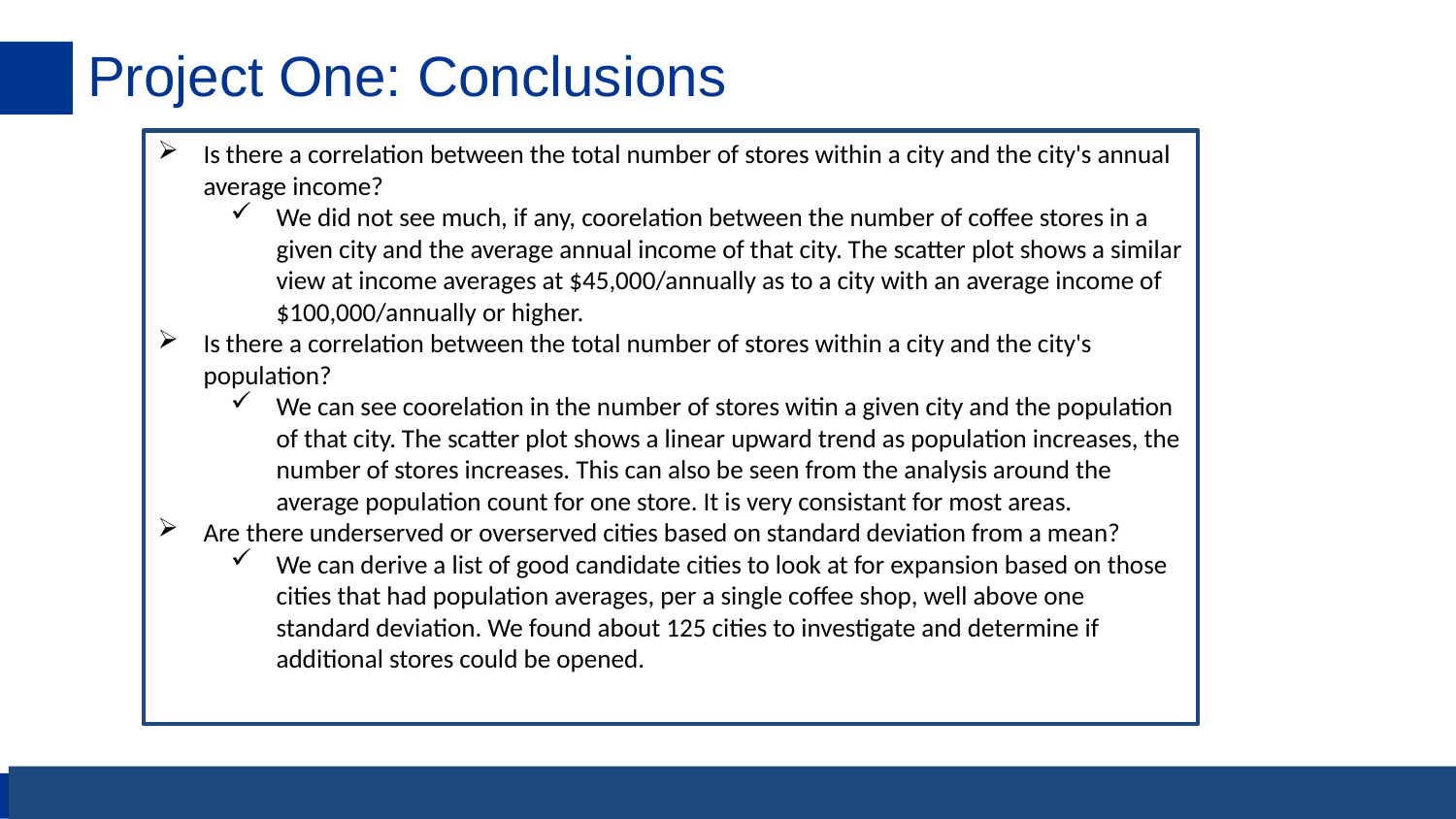

# Project One: Conclusions
Is there a correlation between the total number of stores within a city and the city's annual average income?
We did not see much, if any, coorelation between the number of coffee stores in a given city and the average annual income of that city. The scatter plot shows a similar view at income averages at $45,000/annually as to a city with an average income of $100,000/annually or higher.
Is there a correlation between the total number of stores within a city and the city's population?
We can see coorelation in the number of stores witin a given city and the population of that city. The scatter plot shows a linear upward trend as population increases, the number of stores increases. This can also be seen from the analysis around the average population count for one store. It is very consistant for most areas.
Are there underserved or overserved cities based on standard deviation from a mean?
We can derive a list of good candidate cities to look at for expansion based on those cities that had population averages, per a single coffee shop, well above one standard deviation. We found about 125 cities to investigate and determine if additional stores could be opened.